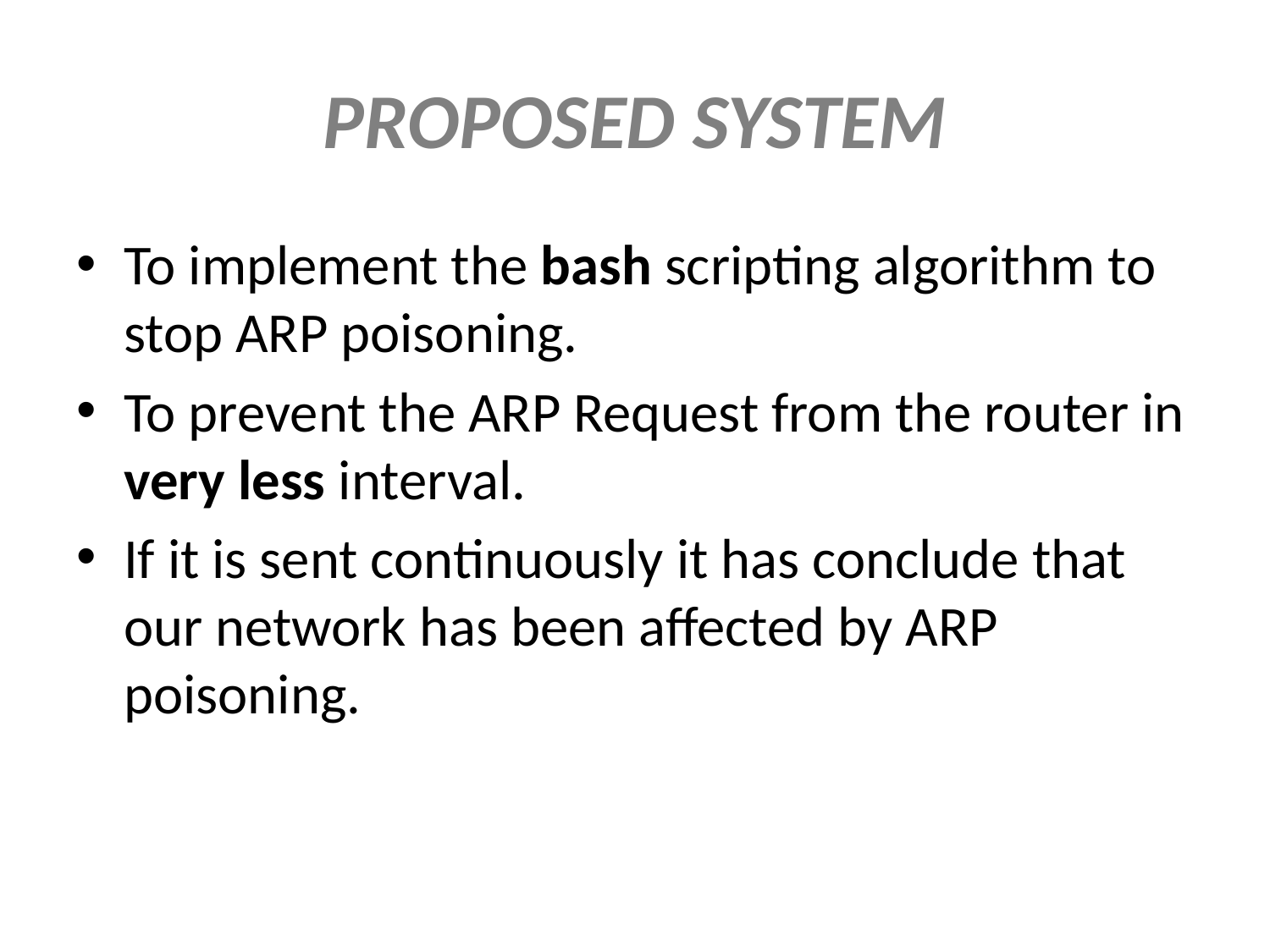

# PROPOSED SYSTEM
To implement the bash scripting algorithm to stop ARP poisoning.
To prevent the ARP Request from the router in very less interval.
If it is sent continuously it has conclude that our network has been affected by ARP poisoning.